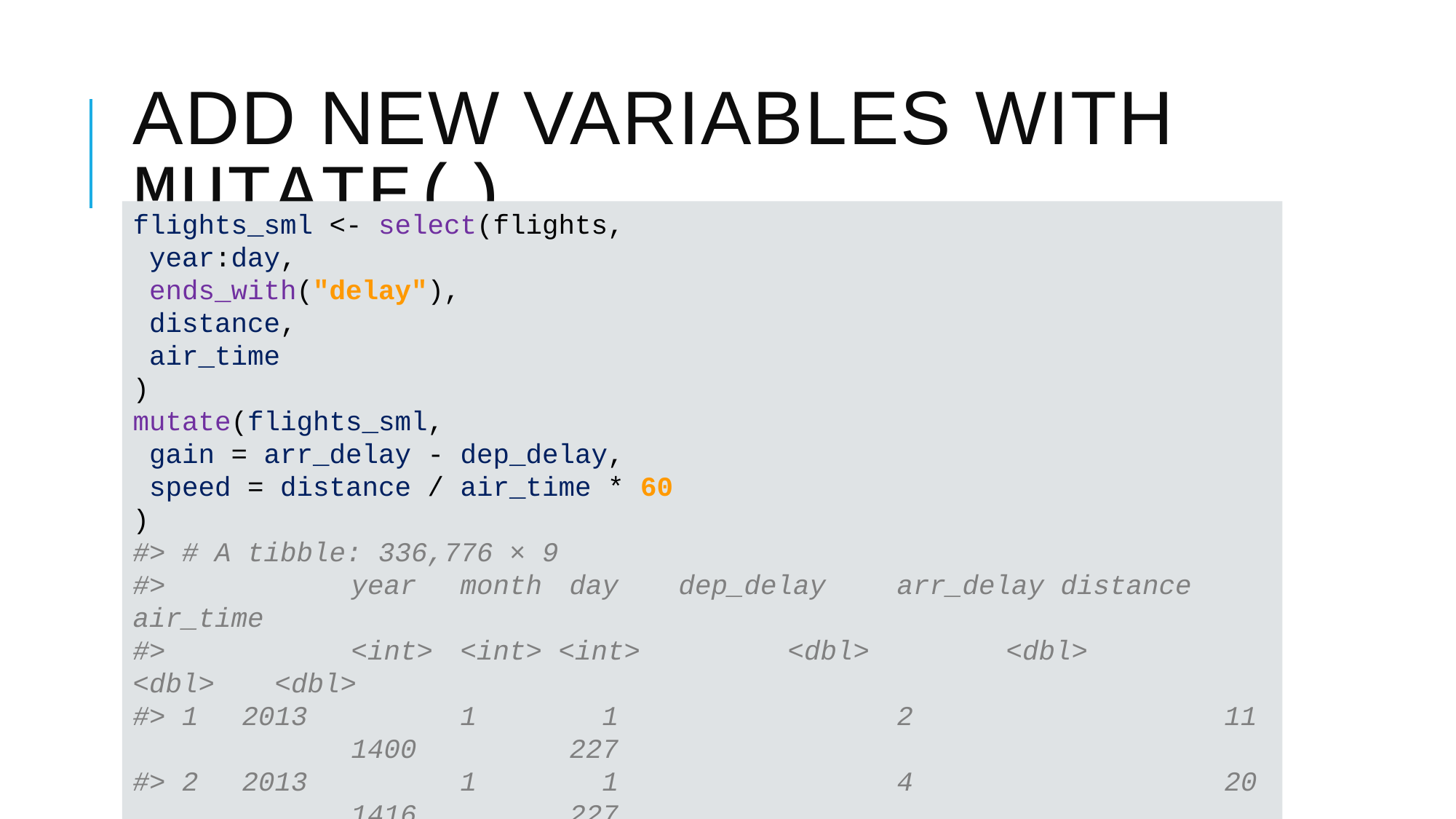

# Add New Variables with mutate()
flights_sml <- select(flights,
 year:day,
 ends_with("delay"),
 distance,
 air_time
)
mutate(flights_sml,
 gain = arr_delay - dep_delay,
 speed = distance / air_time * 60
)
#> # A tibble: 336,776 × 9
#> 		year 	month 	day 	dep_delay 	arr_delay distance air_time
#> 		<int> 	<int> <int> 		<dbl> 		<dbl> 		<dbl> 	  <dbl>
#> 1 	2013 		1 	  1 			2 			11 		1400 		227
#> 2 	2013 		1 	  1 			4 			20 		1416 		227
#> 3 	2013 		1 	  1 			2 			33 		1089 		160
#> # ... with 3.368e+05 more rows, and 2 more variables:
#> # gain <dbl>, speed <dbl>